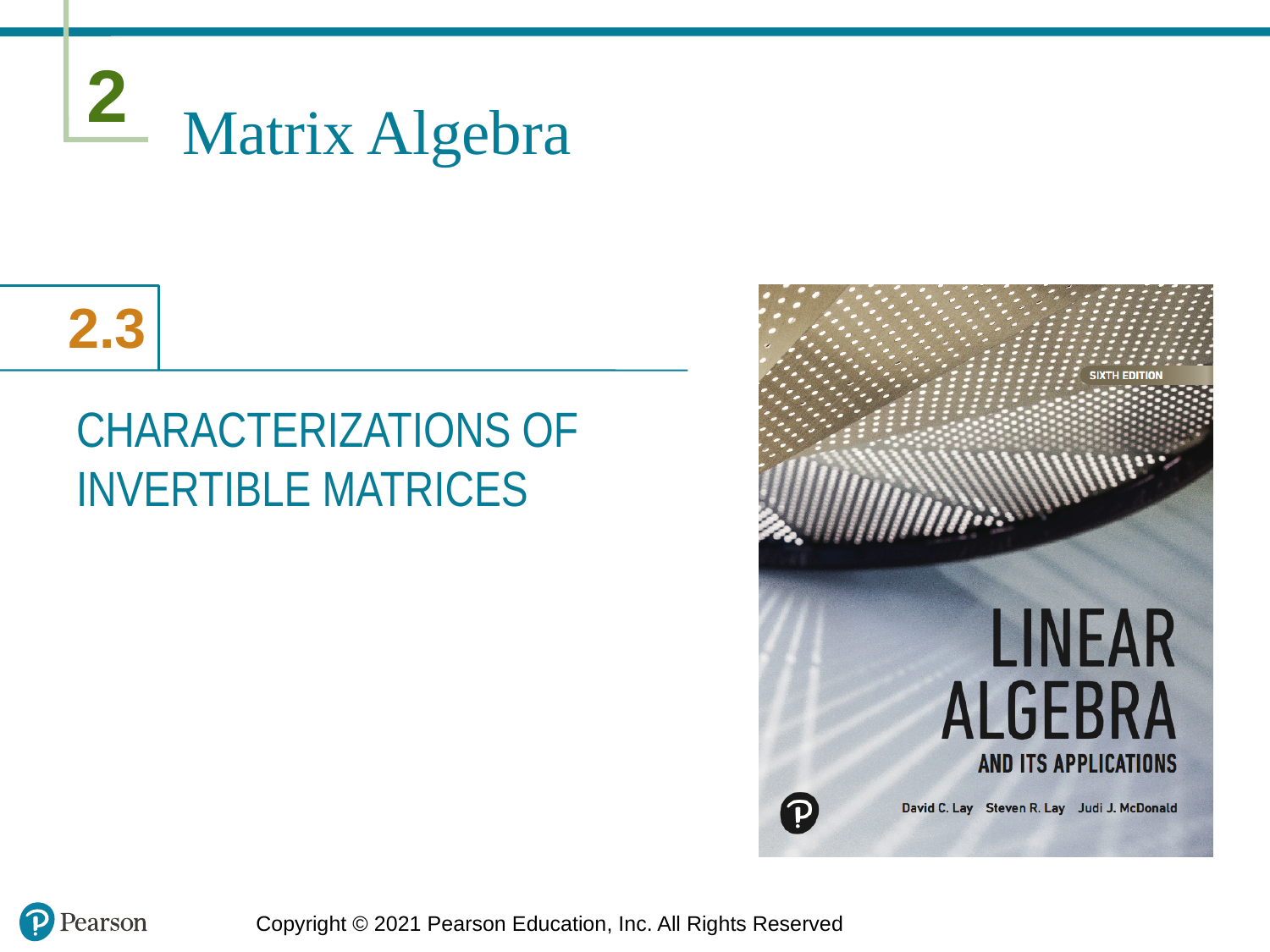

# Matrix Algebra
CHARACTERIZATIONS OF INVERTIBLE MATRICES
Copyright © 2021 Pearson Education, Inc. All Rights Reserved